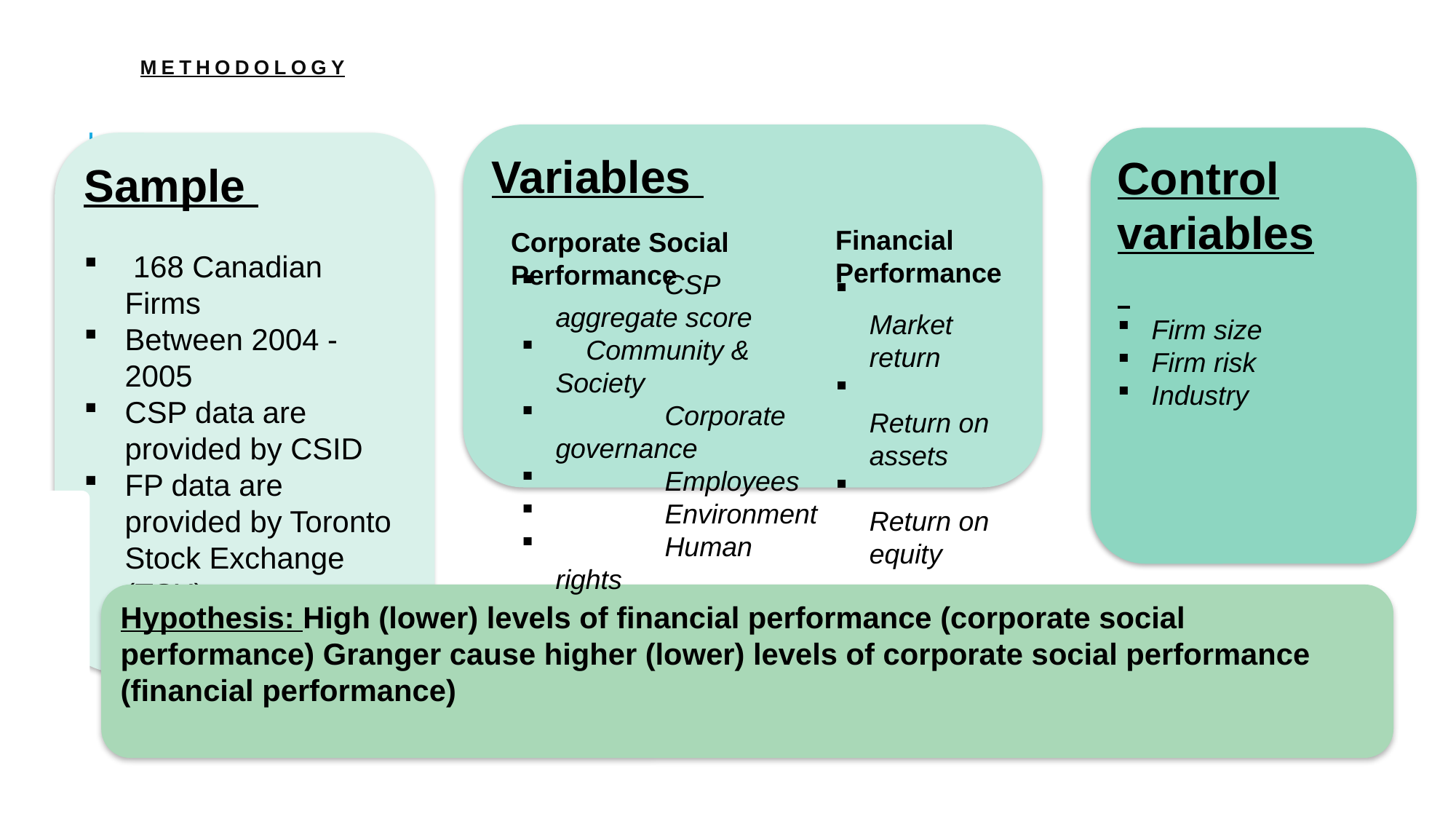

# Methodology
Variables

Control variables

Firm size
Firm risk
Industry

Sample

 168 Canadian Firms
Between 2004 -2005
CSP data are provided by CSID
FP data are provided by Toronto Stock Exchange (TSX)

Financial Performance
Corporate Social Performance

	CSP aggregate score
    Community & Society
	Corporate governance
	Employees
	Environment
	Human rights

	Market return
	Return on assets
	Return on equity

Hypothesis: High (lower) levels of financial performance (corporate social performance) Granger cause higher (lower) levels of corporate social performance (financial performance)